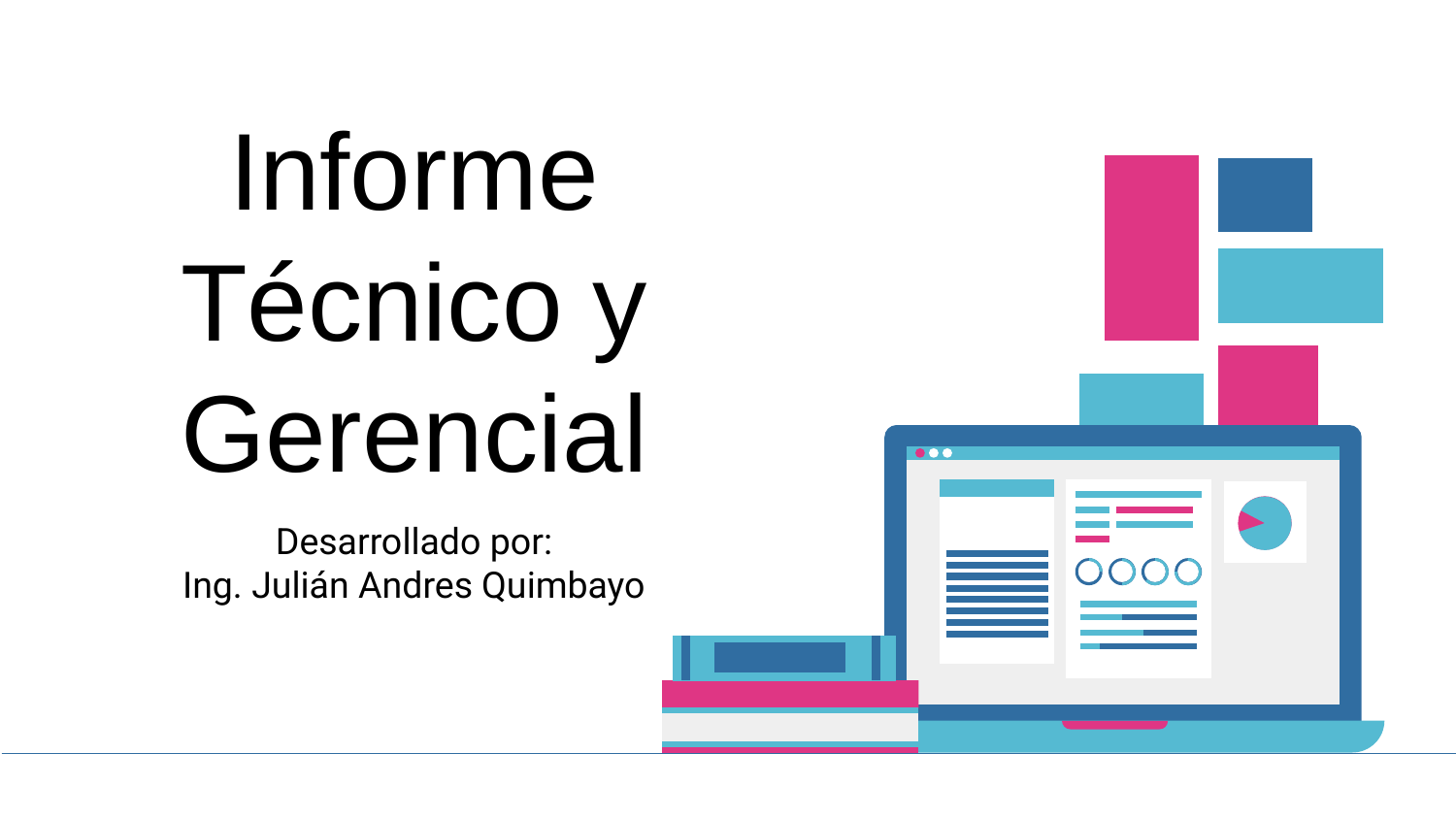

# Informe Técnico y Gerencial

Desarrollado por:
Ing. Julián Andres Quimbayo